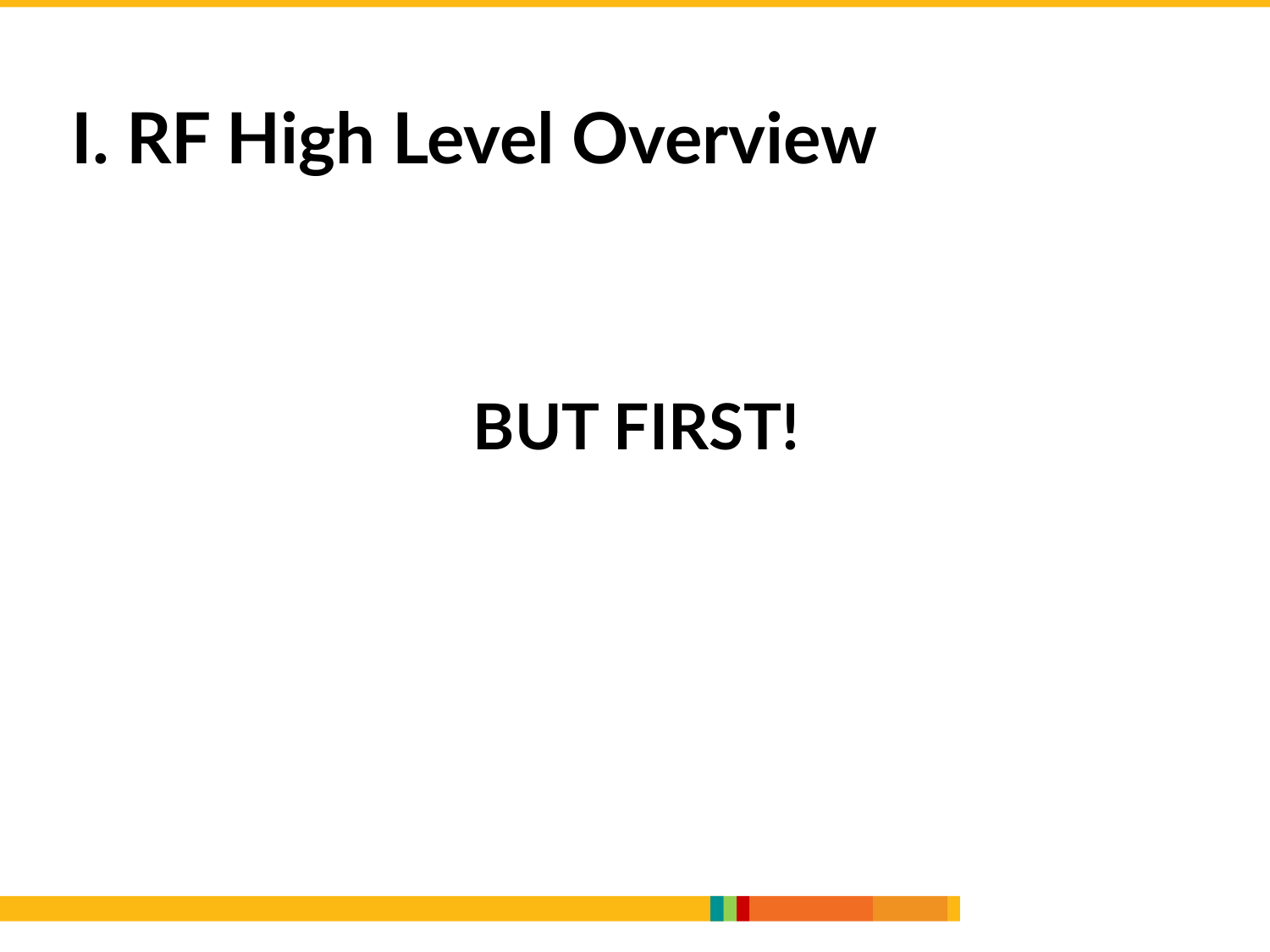

I. RF High Level Overview

BUT FIRST!